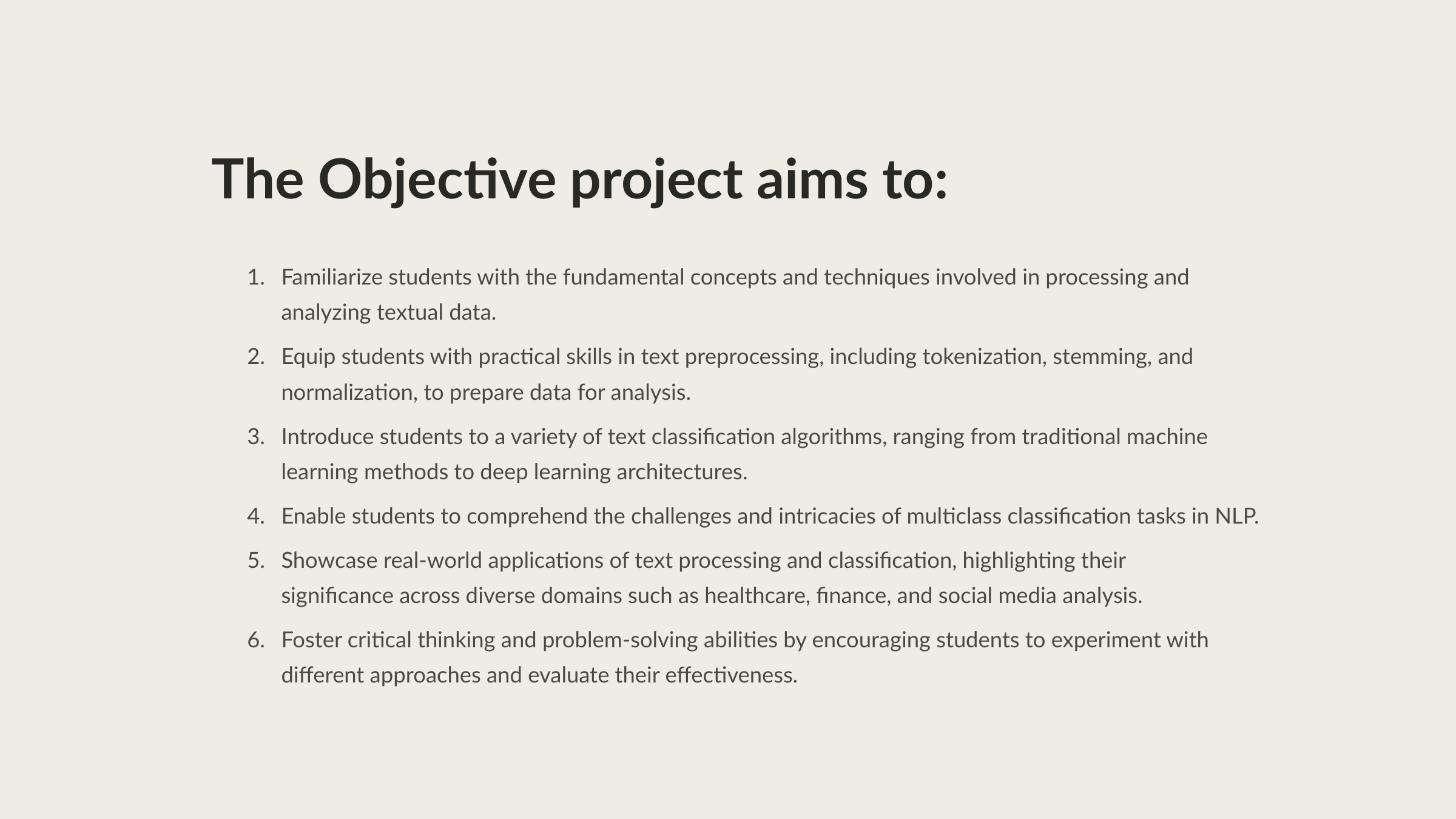

The Objective project aims to:
Familiarize students with the fundamental concepts and techniques involved in processing and analyzing textual data.
Equip students with practical skills in text preprocessing, including tokenization, stemming, and normalization, to prepare data for analysis.
Introduce students to a variety of text classification algorithms, ranging from traditional machine learning methods to deep learning architectures.
Enable students to comprehend the challenges and intricacies of multiclass classification tasks in NLP.
Showcase real-world applications of text processing and classification, highlighting their significance across diverse domains such as healthcare, finance, and social media analysis.
Foster critical thinking and problem-solving abilities by encouraging students to experiment with different approaches and evaluate their effectiveness.